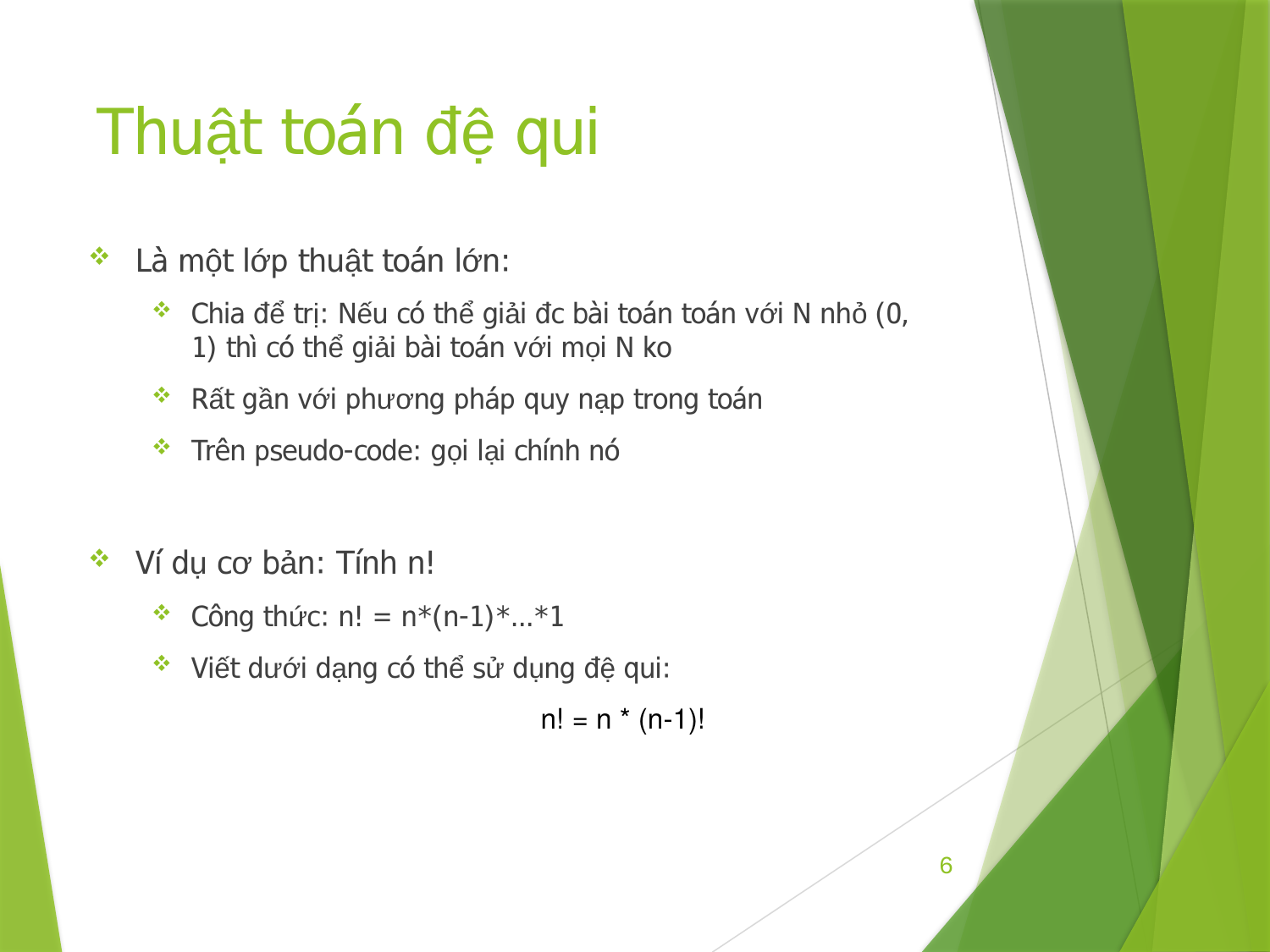

# Thuật toán đệ qui
Là một lớp thuật toán lớn:
Chia để trị: Nếu có thể giải đc bài toán toán với N nhỏ (0, 1) thì có thể giải bài toán với mọi N ko
Rất gần với phương pháp quy nạp trong toán
Trên pseudo-code: gọi lại chính nó

Ví dụ cơ bản: Tính n!
Công thức: n! = n*(n-1)*…*1
Viết dưới dạng có thể sử dụng đệ qui:
			 n! = n * (n-1)!

6